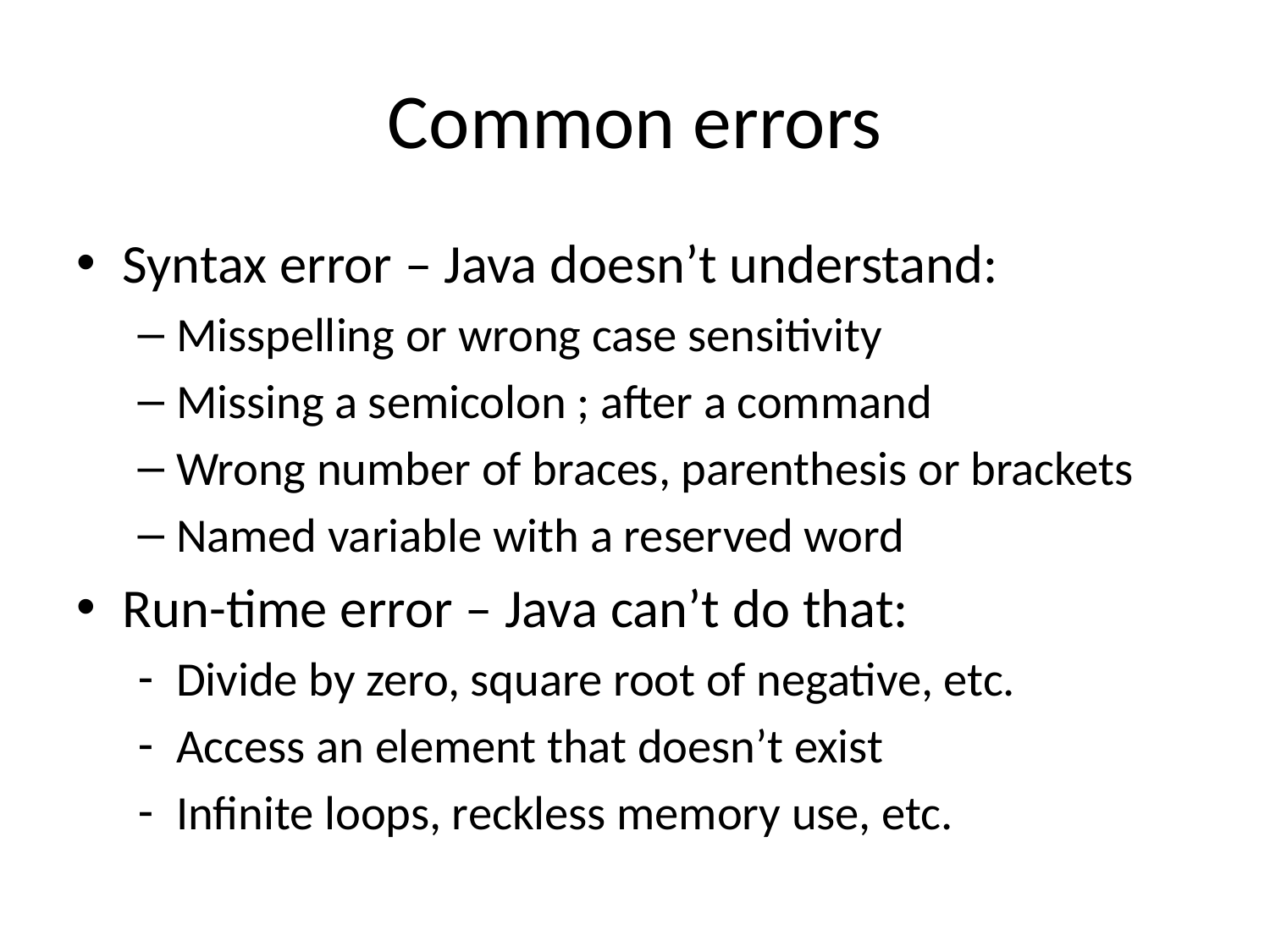

# Common errors
Syntax error – Java doesn’t understand:
Misspelling or wrong case sensitivity
Missing a semicolon ; after a command
Wrong number of braces, parenthesis or brackets
Named variable with a reserved word
Run-time error – Java can’t do that:
Divide by zero, square root of negative, etc.
Access an element that doesn’t exist
Infinite loops, reckless memory use, etc.